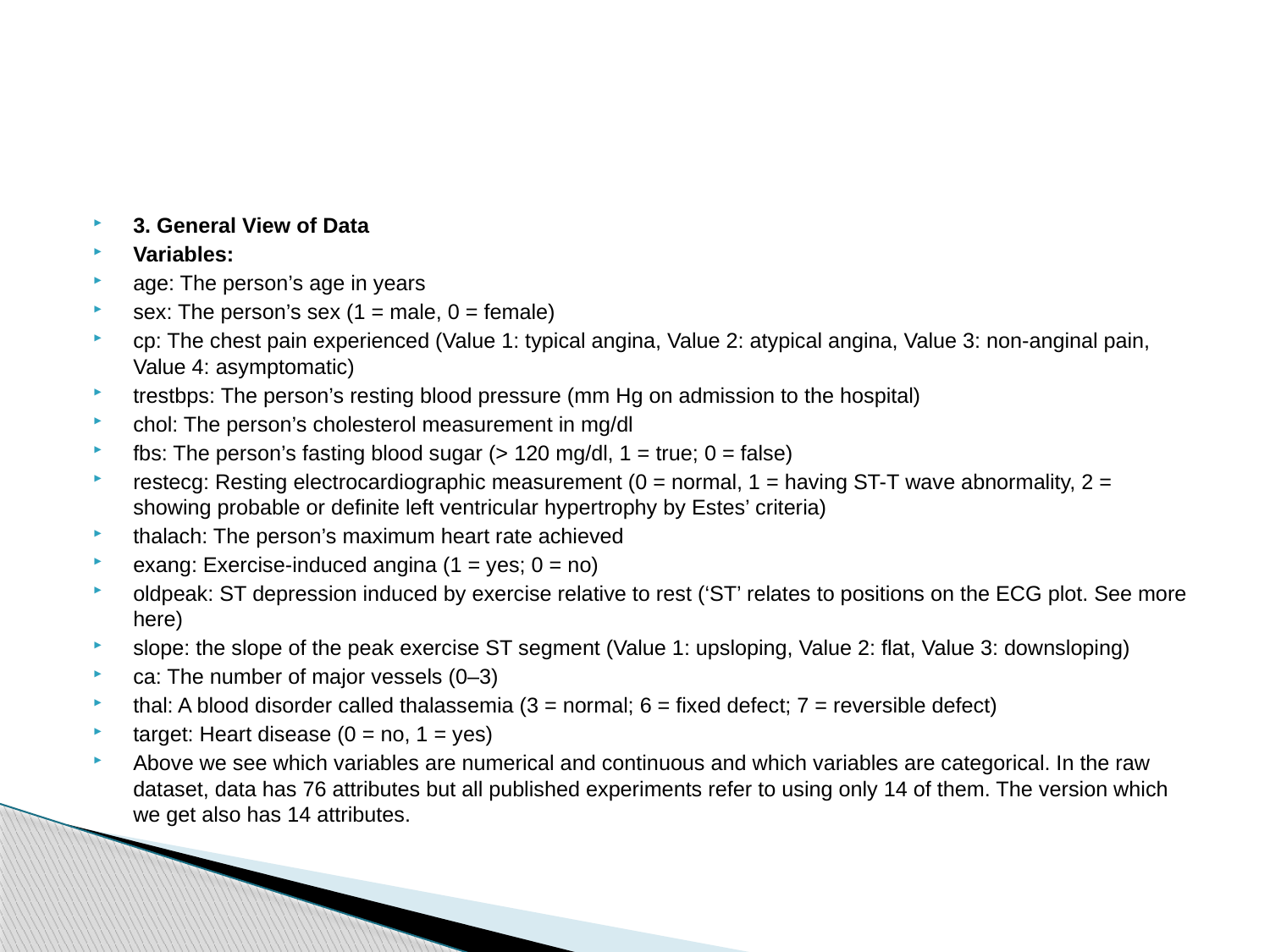

#
3. General View of Data
Variables:
age: The person’s age in years
sex: The person’s sex (1 = male, 0 = female)
cp: The chest pain experienced (Value 1: typical angina, Value 2: atypical angina, Value 3: non-anginal pain, Value 4: asymptomatic)
trestbps: The person’s resting blood pressure (mm Hg on admission to the hospital)
chol: The person’s cholesterol measurement in mg/dl
fbs: The person’s fasting blood sugar (> 120 mg/dl, 1 = true; 0 = false)
restecg: Resting electrocardiographic measurement (0 = normal, 1 = having ST-T wave abnormality, 2 = showing probable or definite left ventricular hypertrophy by Estes’ criteria)
thalach: The person’s maximum heart rate achieved
exang: Exercise-induced angina (1 = yes; 0 = no)
oldpeak: ST depression induced by exercise relative to rest (‘ST’ relates to positions on the ECG plot. See more here)
slope: the slope of the peak exercise ST segment (Value 1: upsloping, Value 2: flat, Value 3: downsloping)
ca: The number of major vessels (0–3)
thal: A blood disorder called thalassemia (3 = normal; 6 = fixed defect; 7 = reversible defect)
target: Heart disease (0 = no, 1 = yes)
Above we see which variables are numerical and continuous and which variables are categorical. In the raw dataset, data has 76 attributes but all published experiments refer to using only 14 of them. The version which we get also has 14 attributes.